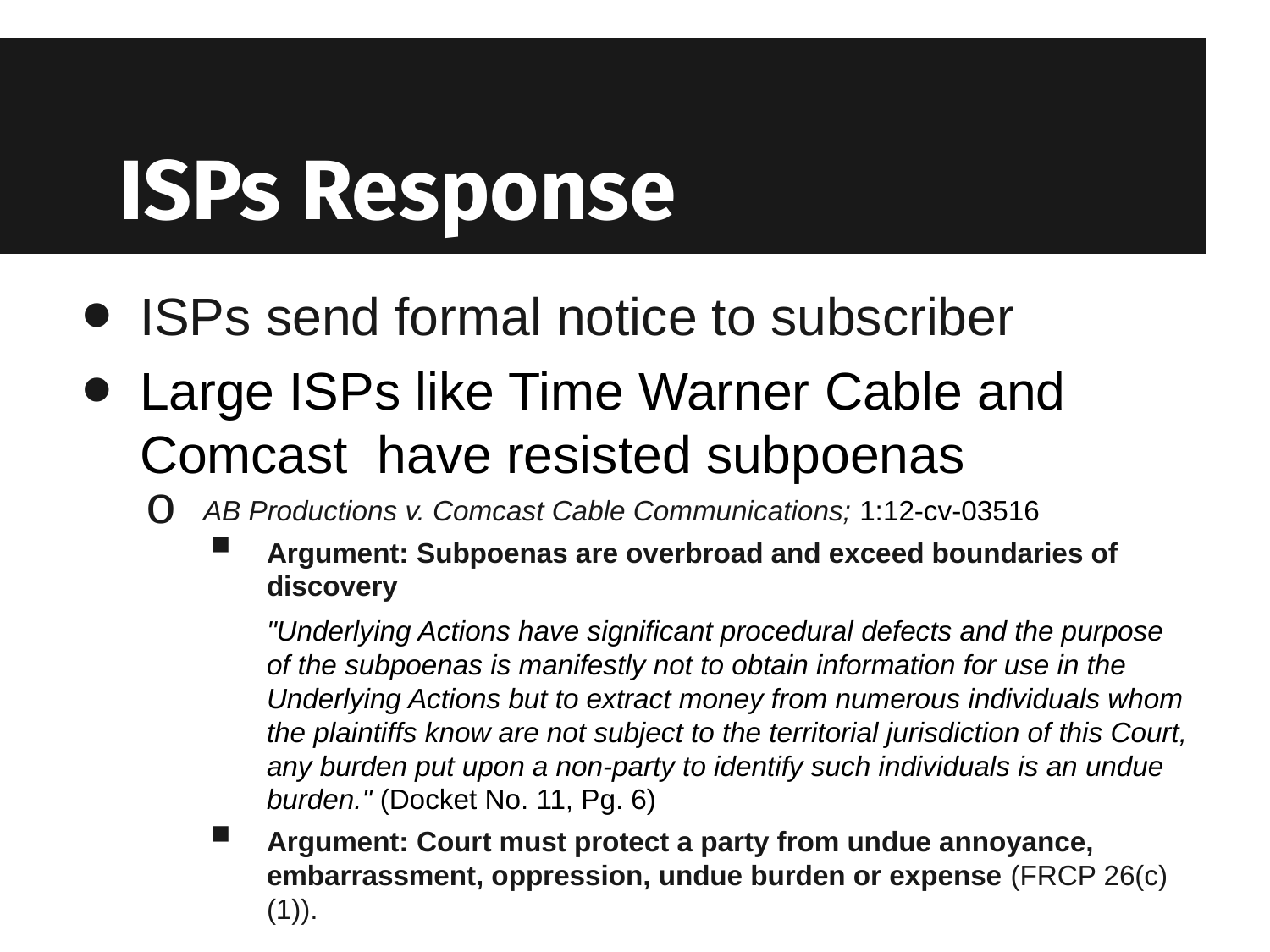

# ISPs Response
ISPs send formal notice to subscriber
Large ISPs like Time Warner Cable and Comcast  have resisted subpoenas
AB Productions v. Comcast Cable Communications; 1:12-cv-03516
Argument: Subpoenas are overbroad and exceed boundaries of discovery
"Underlying Actions have significant procedural defects and the purpose of the subpoenas is manifestly not to obtain information for use in the Underlying Actions but to extract money from numerous individuals whom the plaintiffs know are not subject to the territorial jurisdiction of this Court, any burden put upon a non-party to identify such individuals is an undue burden." (Docket No. 11, Pg. 6)
Argument: Court must protect a party from undue annoyance, embarrassment, oppression, undue burden or expense (FRCP 26(c)(1)).